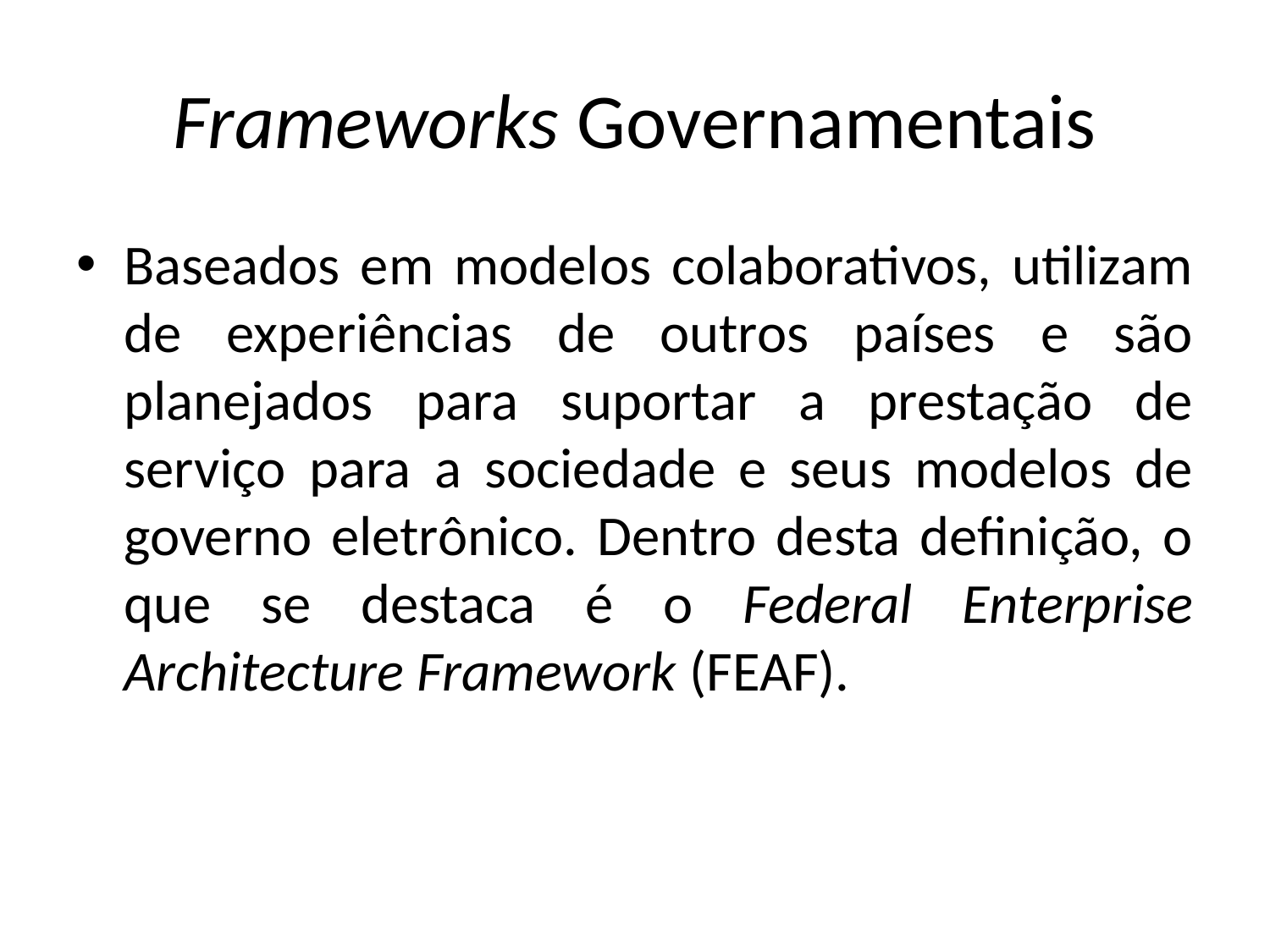

# Frameworks Governamentais
Baseados em modelos colaborativos, utilizam de experiências de outros países e são planejados para suportar a prestação de serviço para a sociedade e seus modelos de governo eletrônico. Dentro desta definição, o que se destaca é o Federal Enterprise Architecture Framework (FEAF).